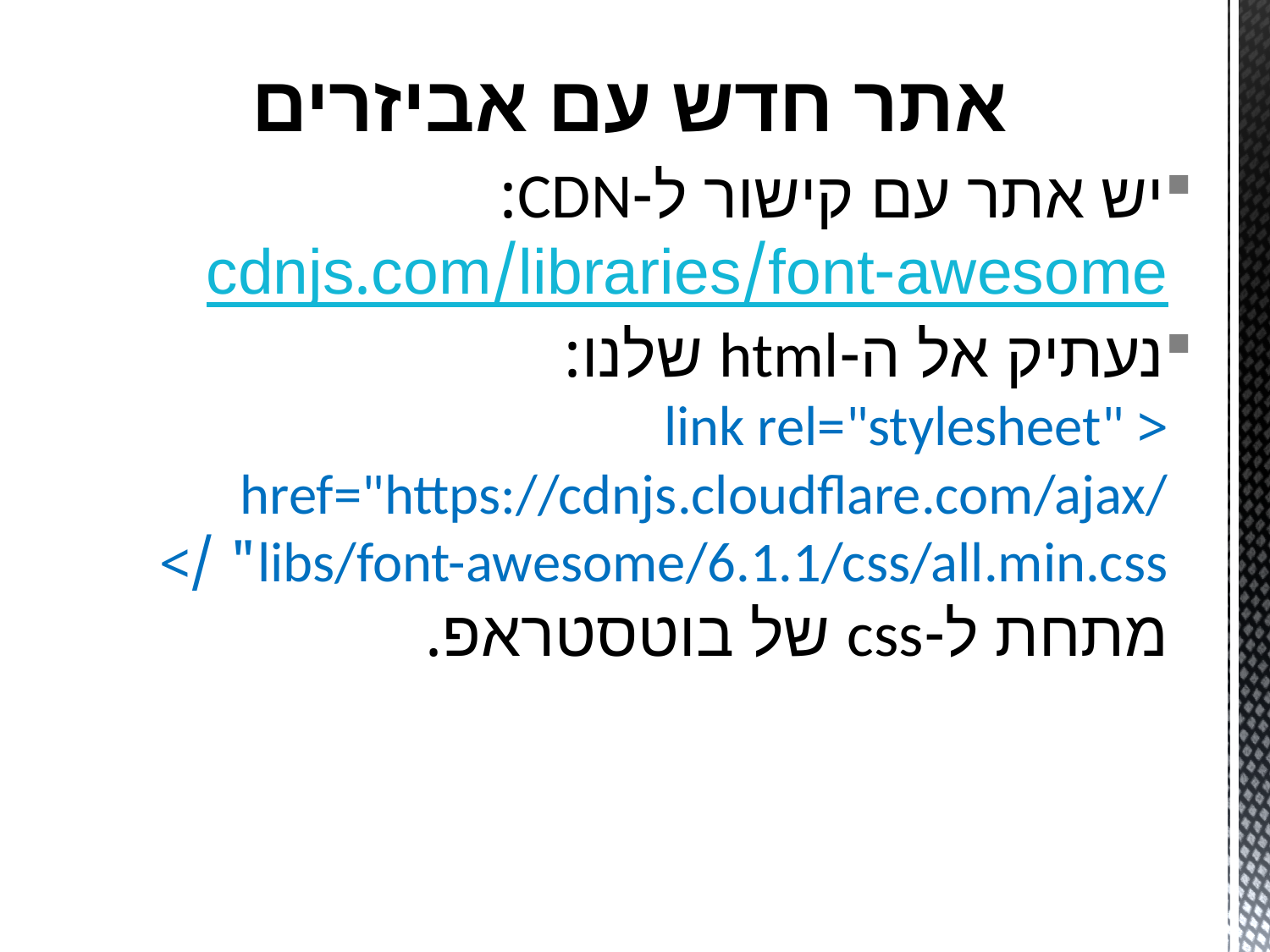

# אתר חדש עם אביזרים
יש אתר עם קישור ל-CDN:
cdnjs.com/libraries/font-awesome
נעתיק אל ה-html שלנו:
<link rel="stylesheet"
href="https://cdnjs.cloudflare.com/ajax/
libs/font-awesome/6.1.1/css/all.min.css" />
מתחת ל-css של בוטסטראפ.